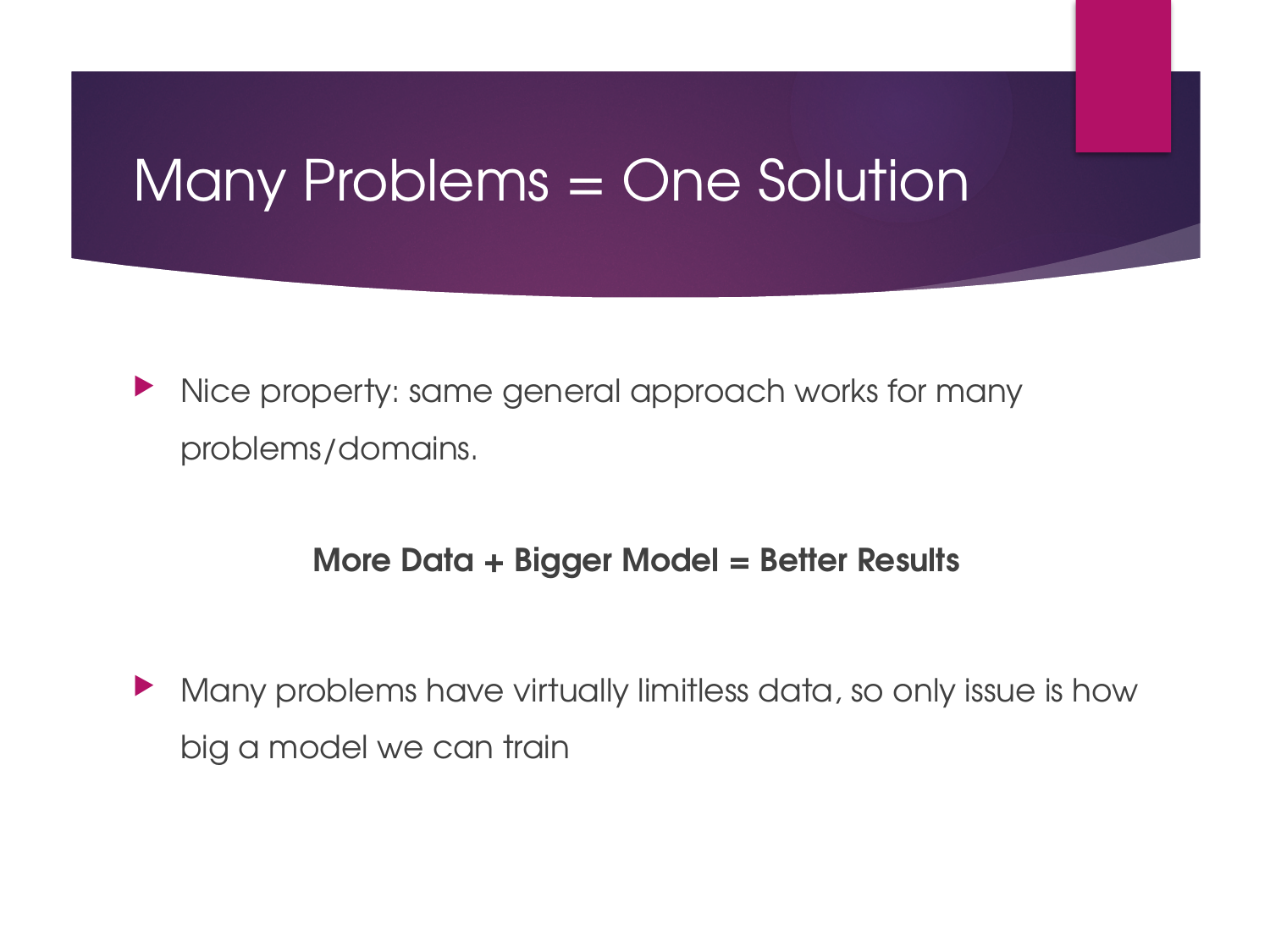

# Many Problems = One Solution
Nice property: same general approach works for many problems/domains.

More Data + Bigger Model = Better Results

Many problems have virtually limitless data, so only issue is how big a model we can train